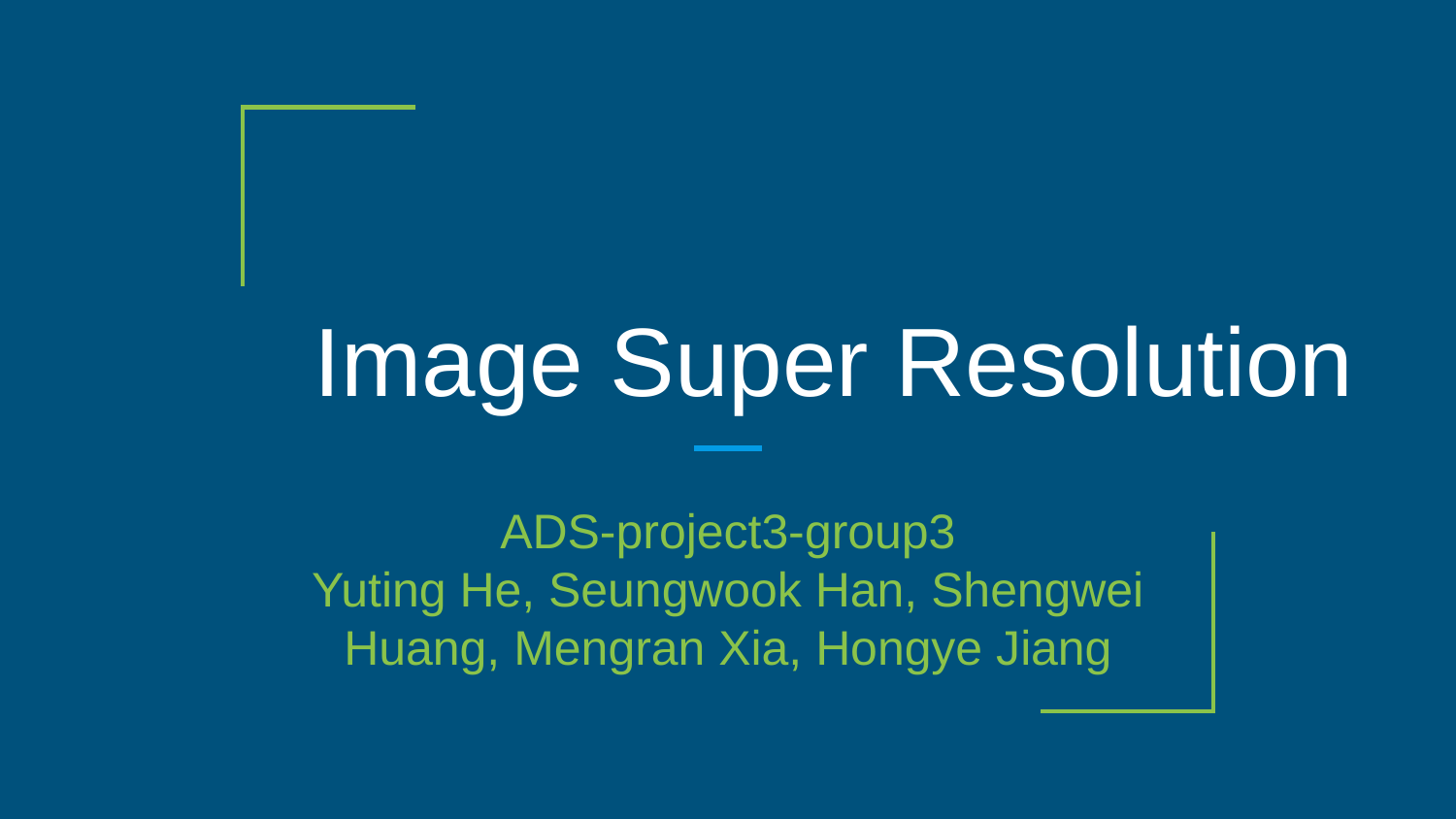

# Image Super Resolution
ADS-project3-group3
Yuting He, Seungwook Han, Shengwei Huang, Mengran Xia, Hongye Jiang